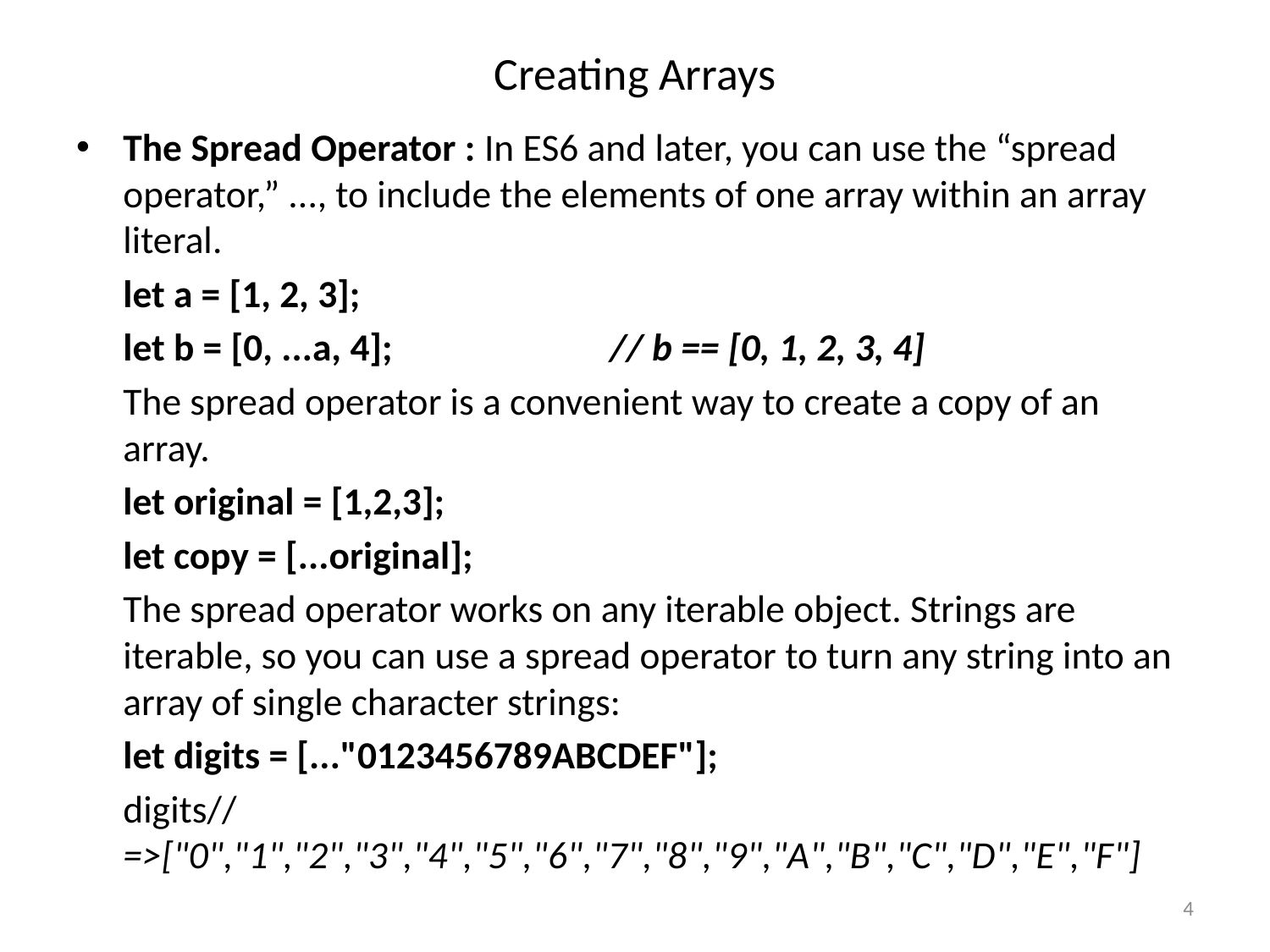

# Creating Arrays
The Spread Operator : In ES6 and later, you can use the “spread operator,” ..., to include the elements of one array within an array literal.
	let a = [1, 2, 3];
	let b = [0, ...a, 4];                         // b == [0, 1, 2, 3, 4]
	The spread operator is a convenient way to create a copy of an array.
	let original = [1,2,3];
	let copy = [...original];
	The spread operator works on any iterable object. Strings are iterable, so you can use a spread operator to turn any string into an array of single character strings:
	let digits = [..."0123456789ABCDEF"];
	digits//=>["0","1","2","3","4","5","6","7","8","9","A","B","C","D","E","F"]
4